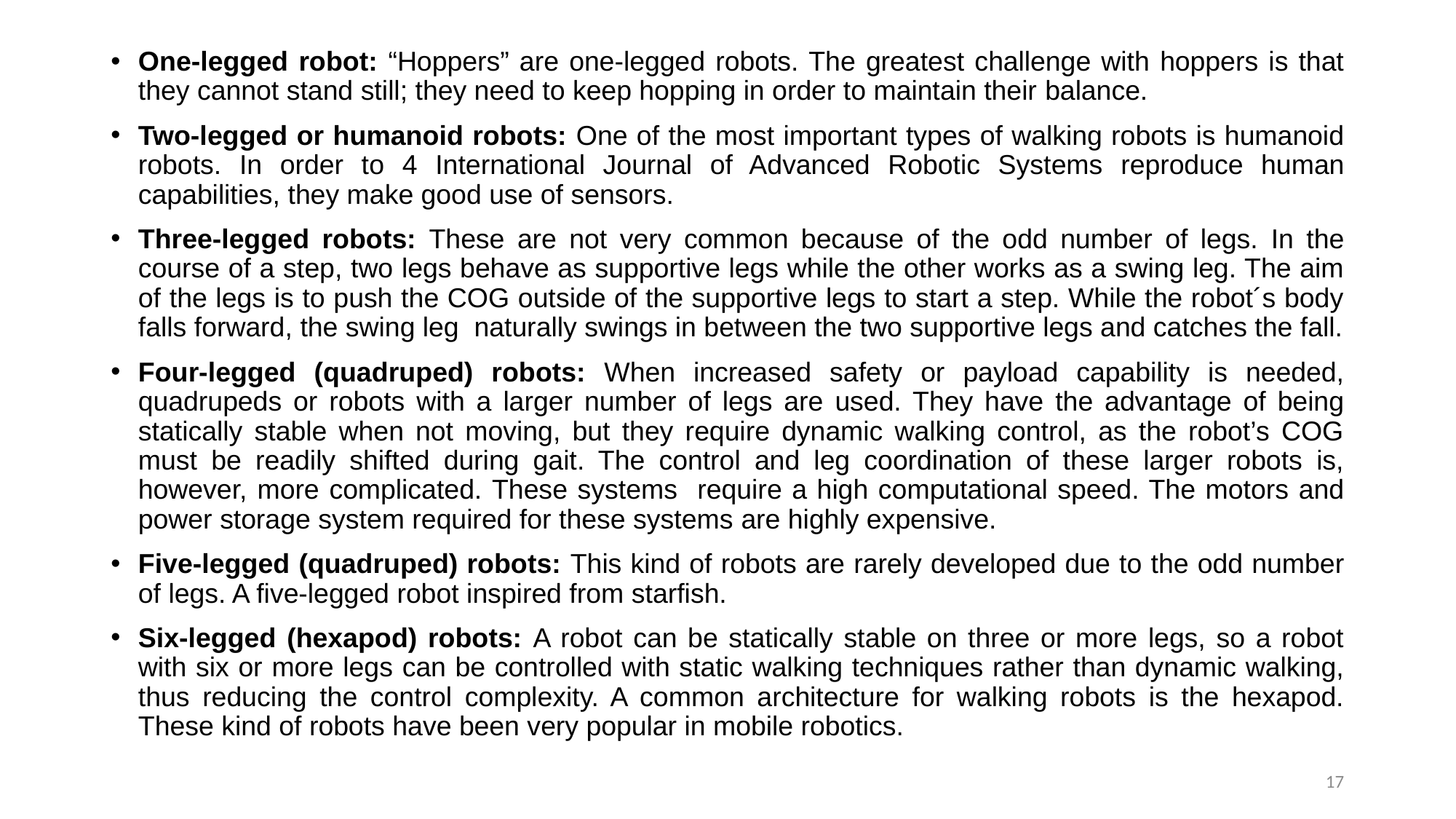

One-legged robot: “Hoppers” are one-legged robots. The greatest challenge with hoppers is that they cannot stand still; they need to keep hopping in order to maintain their balance.
Two-legged or humanoid robots: One of the most important types of walking robots is humanoid robots. In order to 4 International Journal of Advanced Robotic Systems reproduce human capabilities, they make good use of sensors.
Three-legged robots: These are not very common because of the odd number of legs. In the course of a step, two legs behave as supportive legs while the other works as a swing leg. The aim of the legs is to push the COG outside of the supportive legs to start a step. While the robot´s body falls forward, the swing leg  naturally swings in between the two supportive legs and catches the fall.
Four-legged (quadruped) robots: When increased safety or payload capability is needed, quadrupeds or robots with a larger number of legs are used. They have the advantage of being statically stable when not moving, but they require dynamic walking control, as the robot’s COG must be readily shifted during gait. The control and leg coordination of these larger robots is, however, more complicated. These systems  require a high computational speed. The motors and power storage system required for these systems are highly expensive.
Five-legged (quadruped) robots: This kind of robots are rarely developed due to the odd number of legs. A five-legged robot inspired from starfish.
Six-legged (hexapod) robots: A robot can be statically stable on three or more legs, so a robot with six or more legs can be controlled with static walking techniques rather than dynamic walking, thus reducing the control complexity. A common architecture for walking robots is the hexapod. These kind of robots have been very popular in mobile robotics.
17